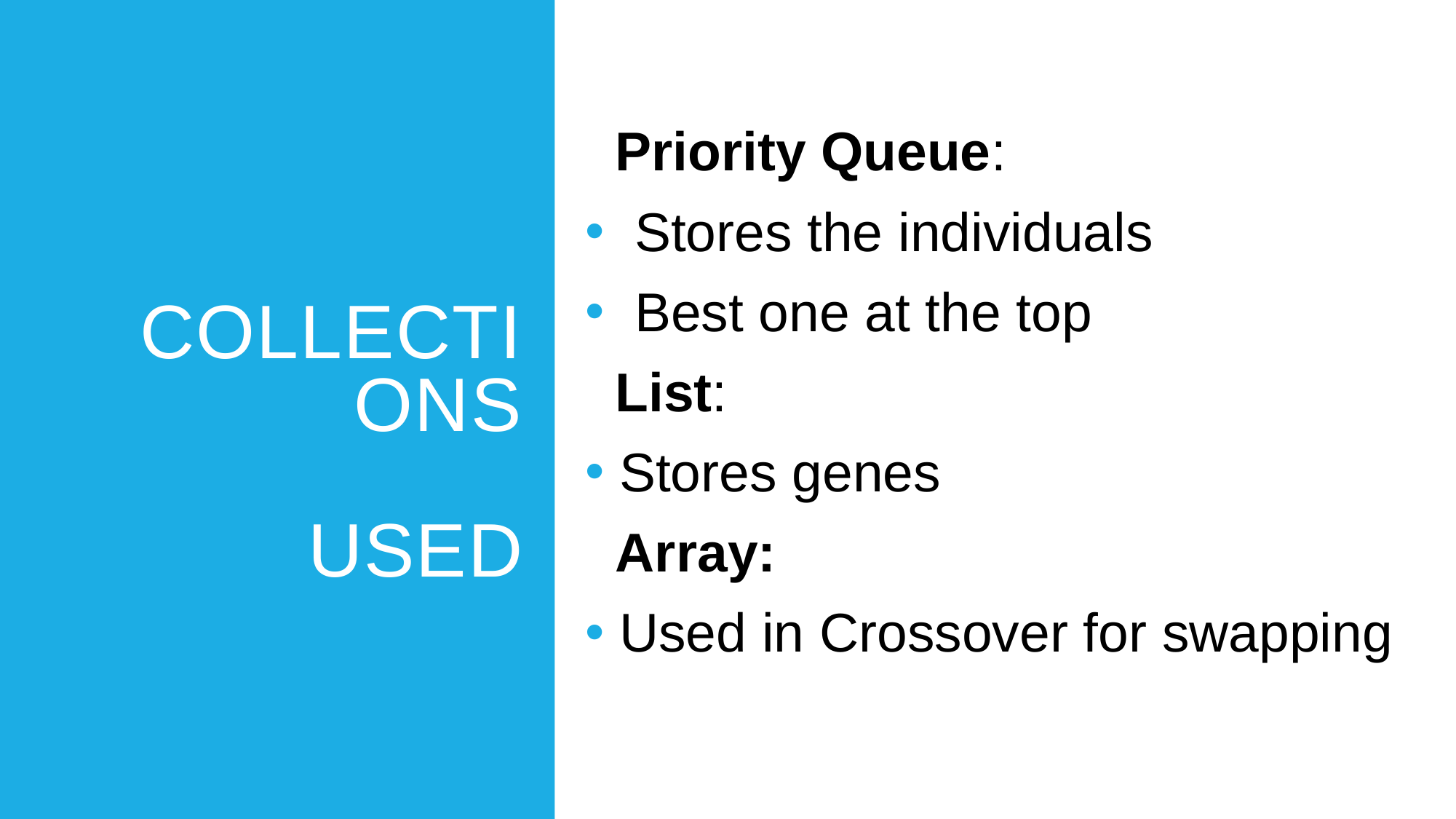

# Collections used
  Priority Queue:
  Stores the individuals
  Best one at the top
 List:
 Stores genes
 Array:
 Used in Crossover for swapping